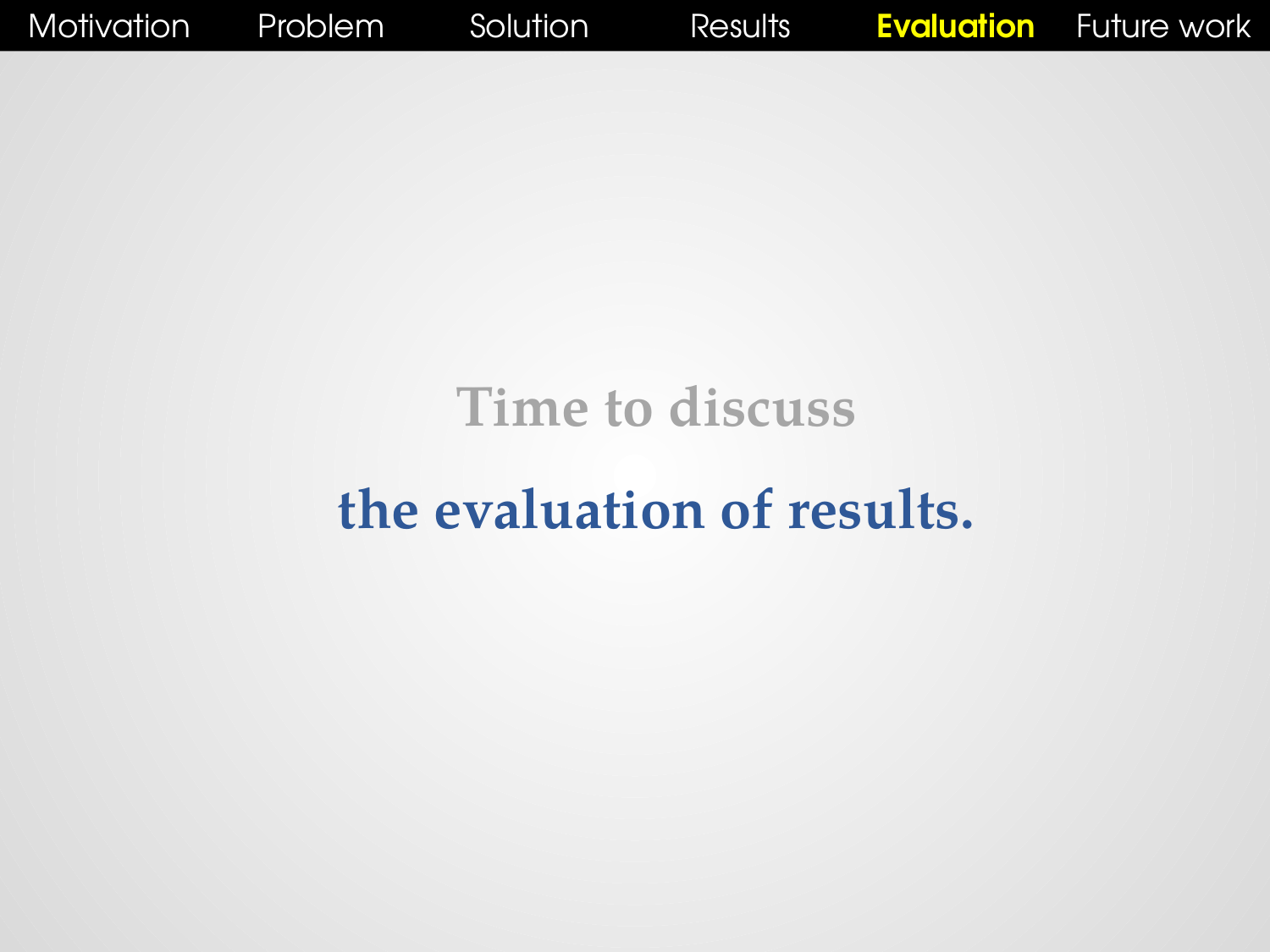

Motivation
Problem
Solution
Results
Evaluation
Future work
# Time to discuss the evaluation of results.